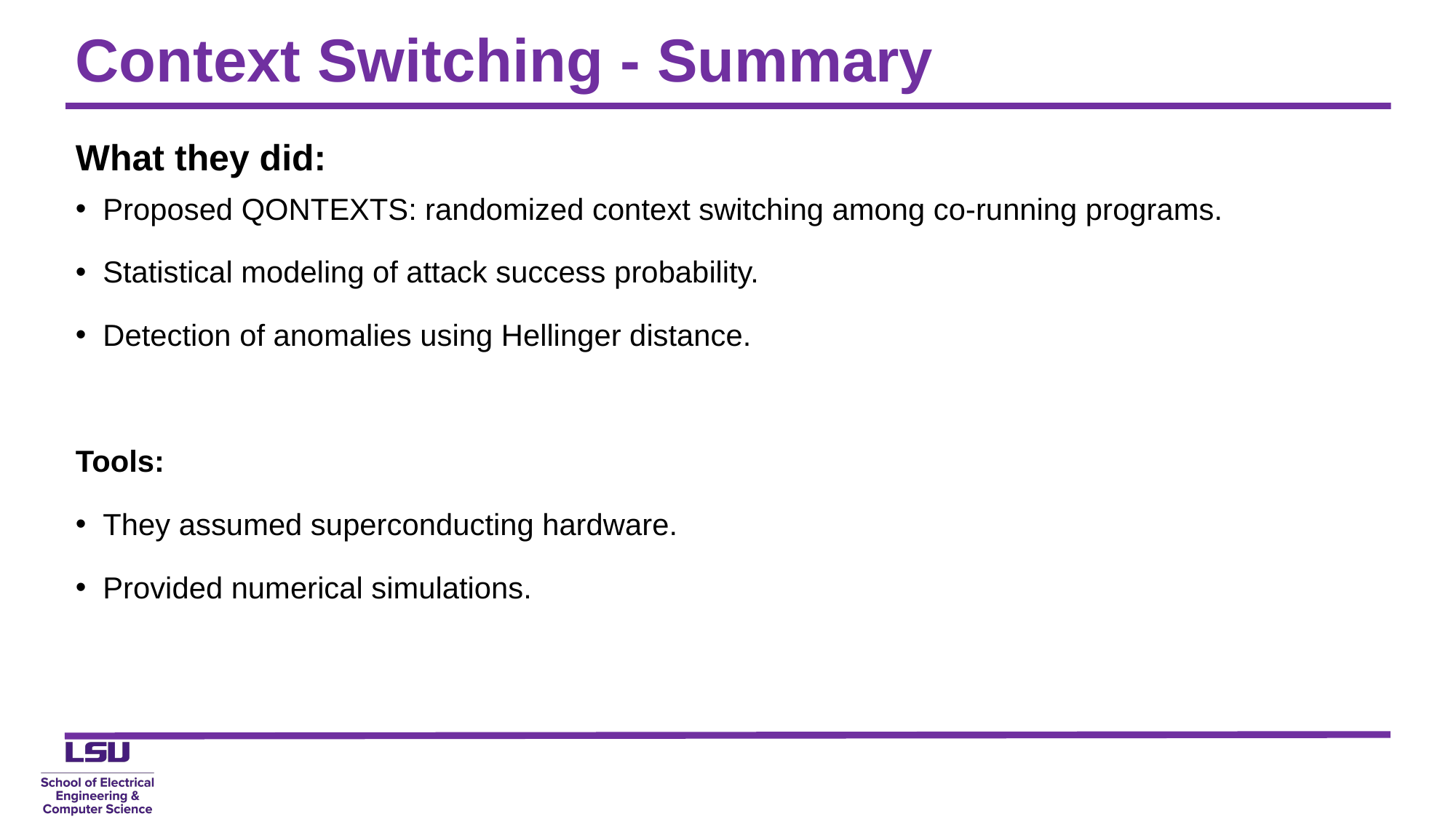

# Context Switching - Summary
What they did:
Proposed QONTEXTS: randomized context switching among co-running programs.
Statistical modeling of attack success probability.
Detection of anomalies using Hellinger distance.

Tools:
They assumed superconducting hardware.
Provided numerical simulations.